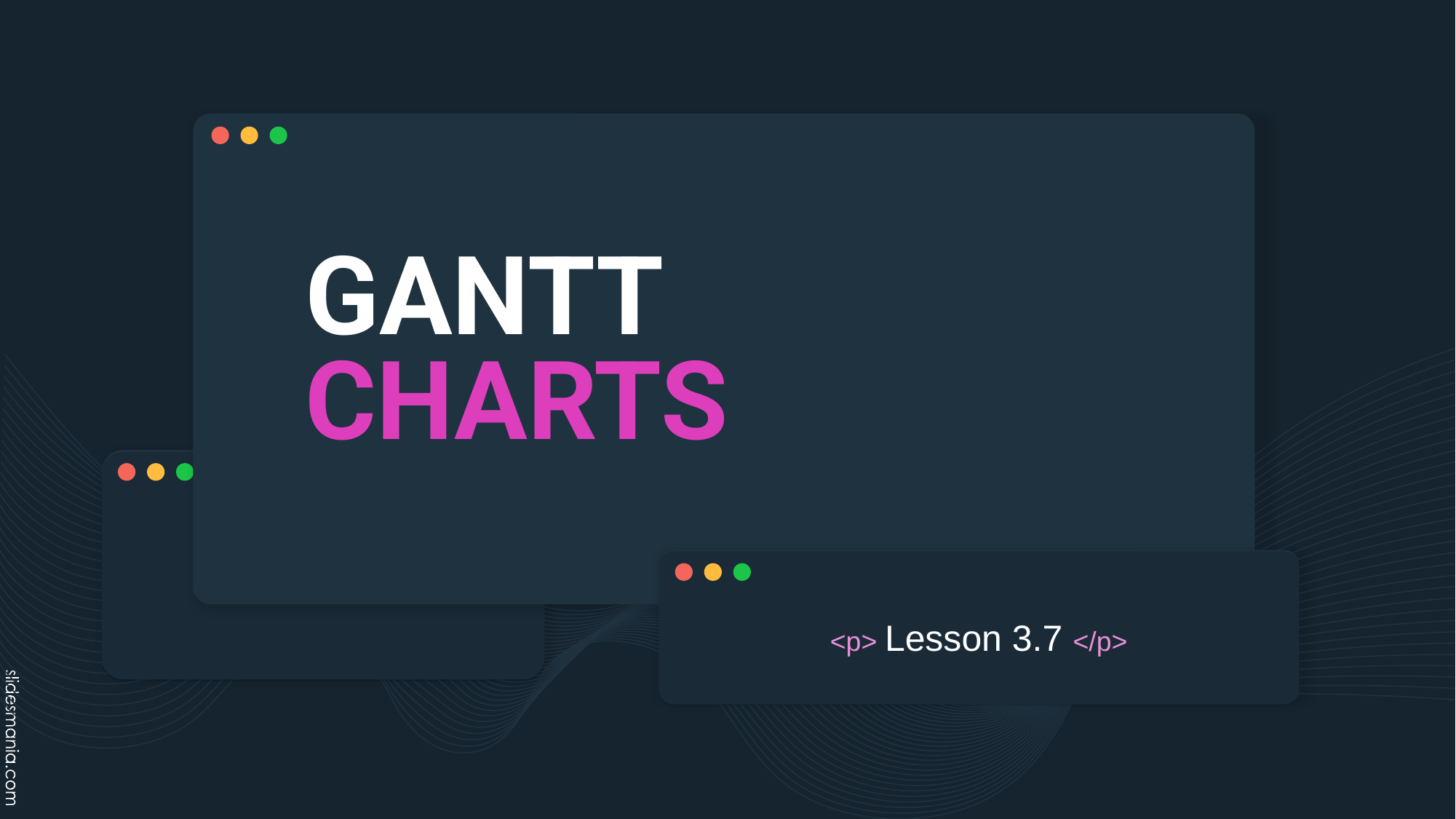

# GANTT CHARTS
<p> Lesson 3.7 </p>